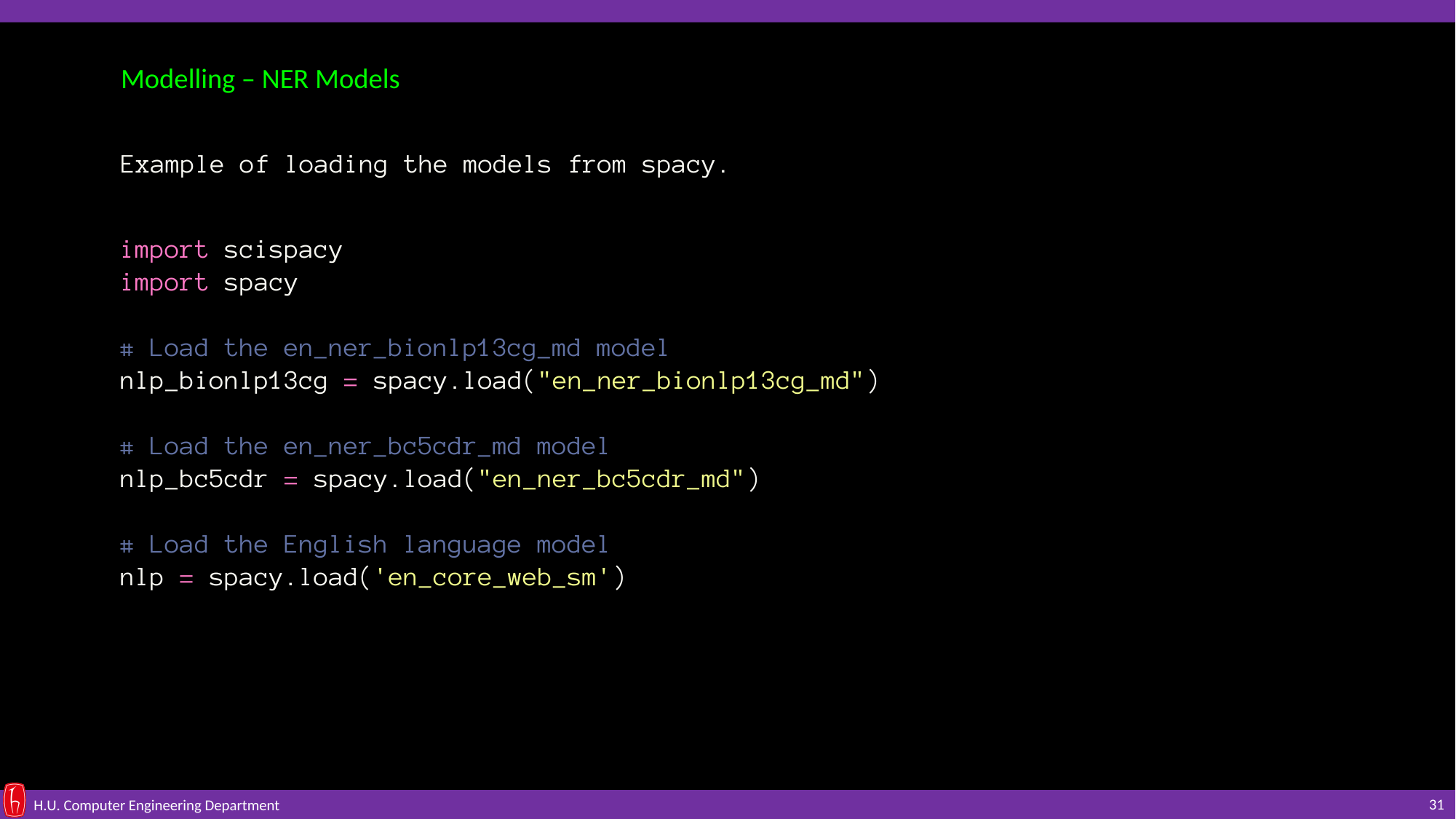

Modelling – NER Models
Example of loading the models from spacy.
import scispacy
import spacy
# Load the en_ner_bionlp13cg_md model
nlp_bionlp13cg = spacy.load("en_ner_bionlp13cg_md")
# Load the en_ner_bc5cdr_md model
nlp_bc5cdr = spacy.load("en_ner_bc5cdr_md")
# Load the English language model
nlp = spacy.load('en_core_web_sm')